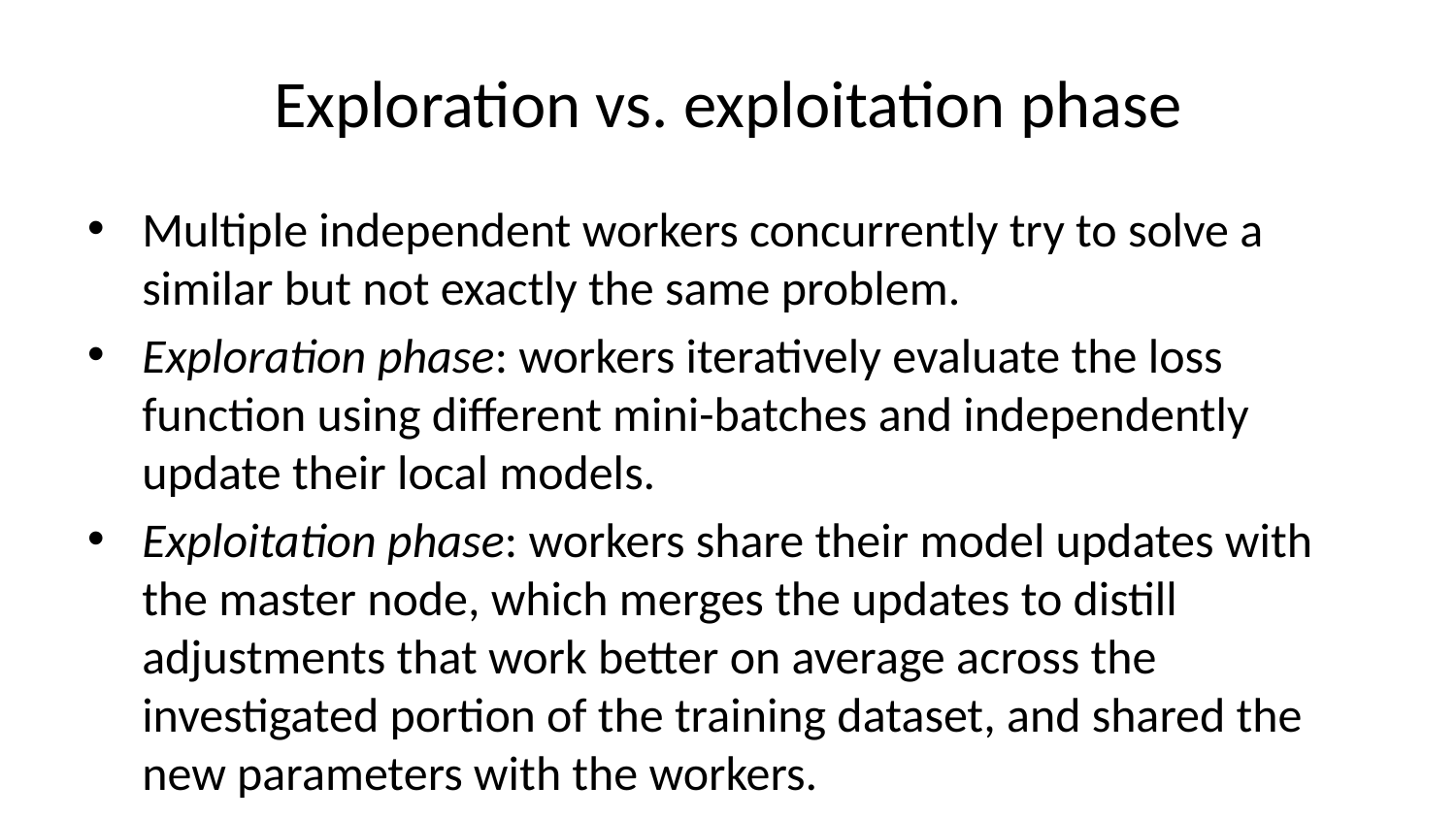

# Exploration vs. exploitation phase
Multiple independent workers concurrently try to solve a similar but not exactly the same problem.
Exploration phase: workers iteratively evaluate the loss function using different mini-batches and independently update their local models.
Exploitation phase: workers share their model updates with the master node, which merges the updates to distill adjustments that work better on average across the investigated portion of the training dataset, and shared the new parameters with the workers.